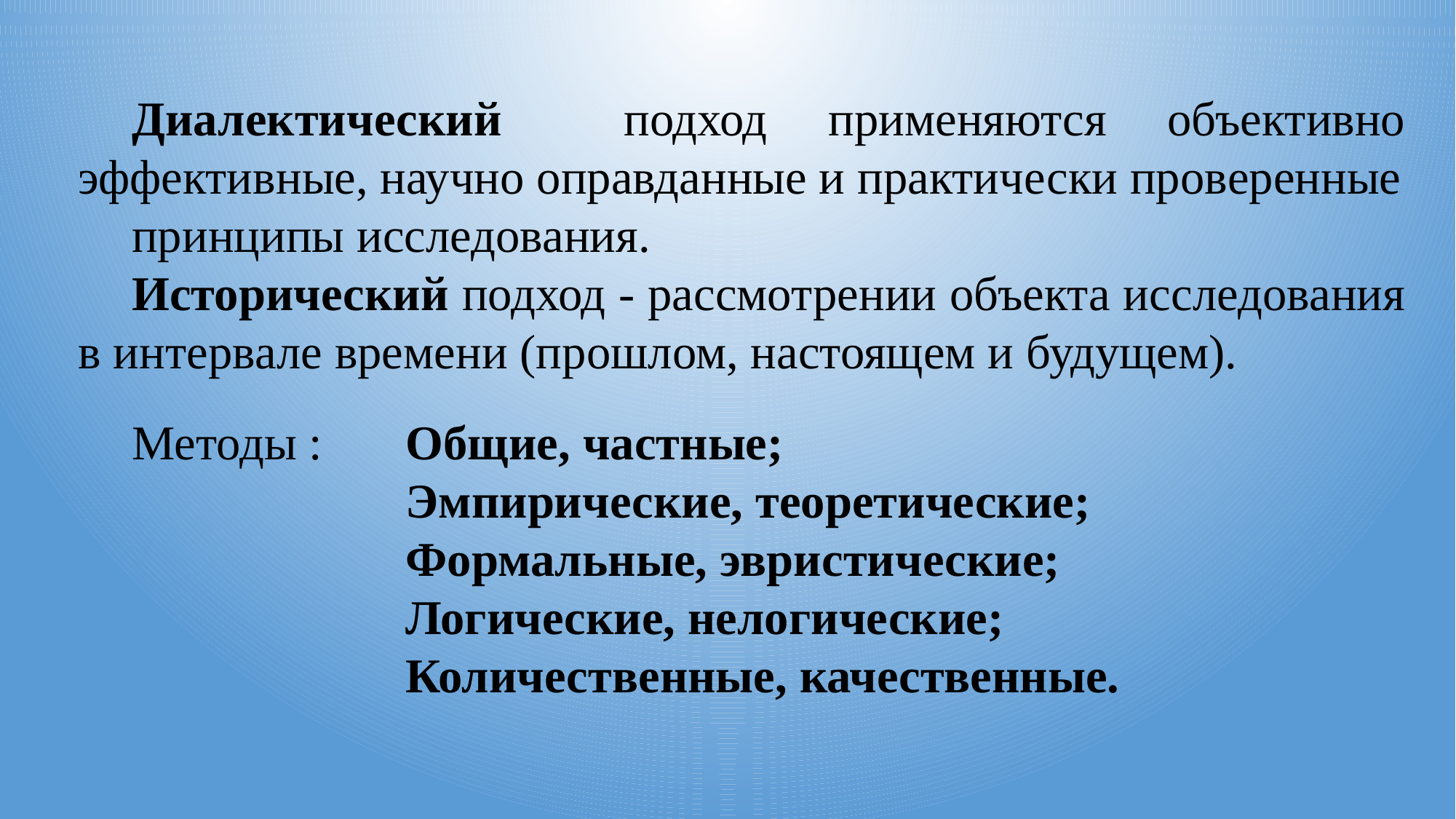

Диалектический  подход применяются объективно эффективные, научно оправданные и практически проверенные
принципы исследования.
Исторический подход - рассмотрении объекта исследования в интервале времени (прошлом, настоящем и будущем).

Методы : 	Общие, частные;
			Эмпирические, теоретические;
			Формальные, эвристические;
			Логические, нелогические;
			Количественные, качественные.